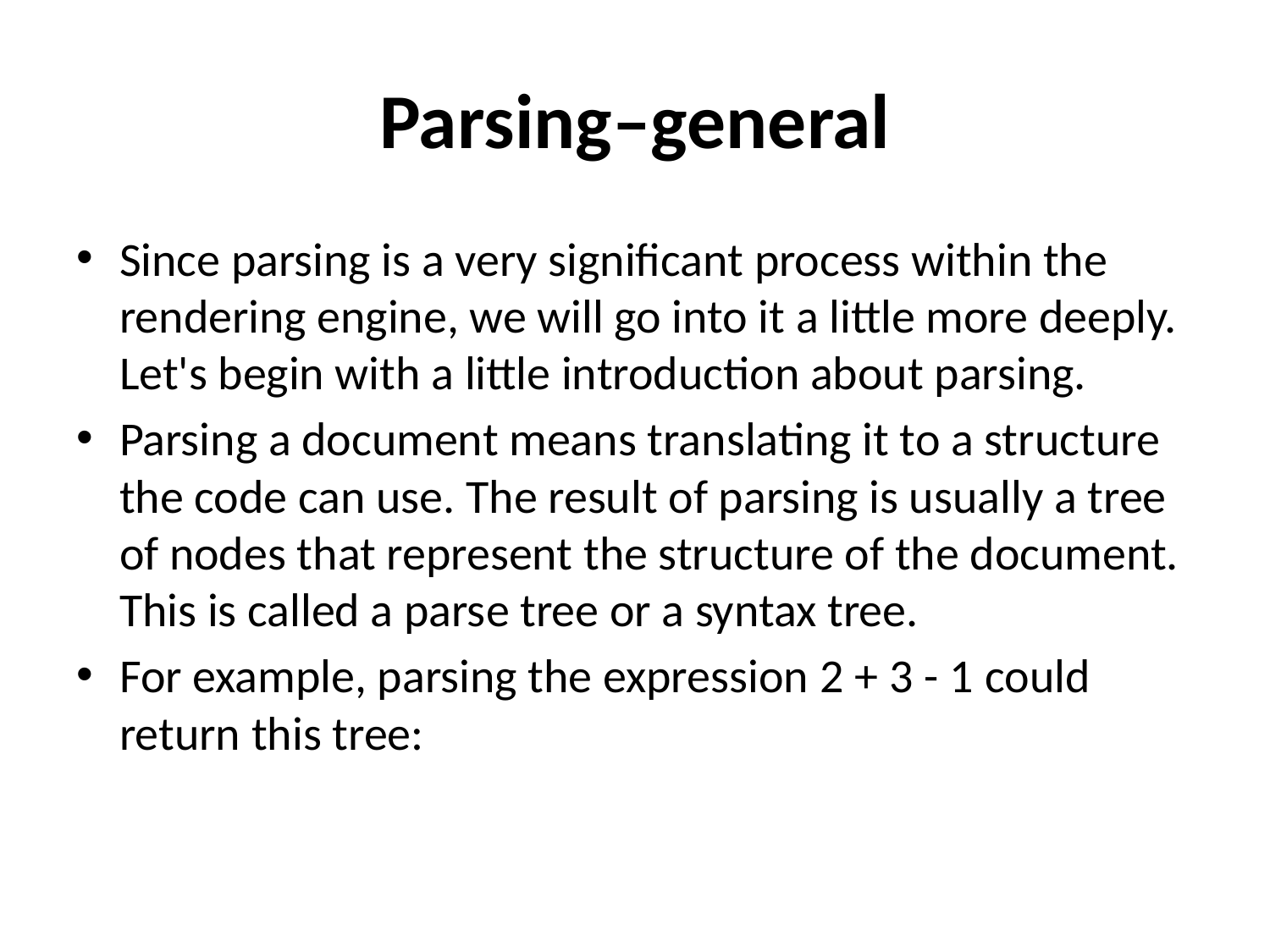

# Parsing–general
Since parsing is a very significant process within the rendering engine, we will go into it a little more deeply. Let's begin with a little introduction about parsing.
Parsing a document means translating it to a structure the code can use. The result of parsing is usually a tree of nodes that represent the structure of the document. This is called a parse tree or a syntax tree.
For example, parsing the expression 2 + 3 - 1 could return this tree: